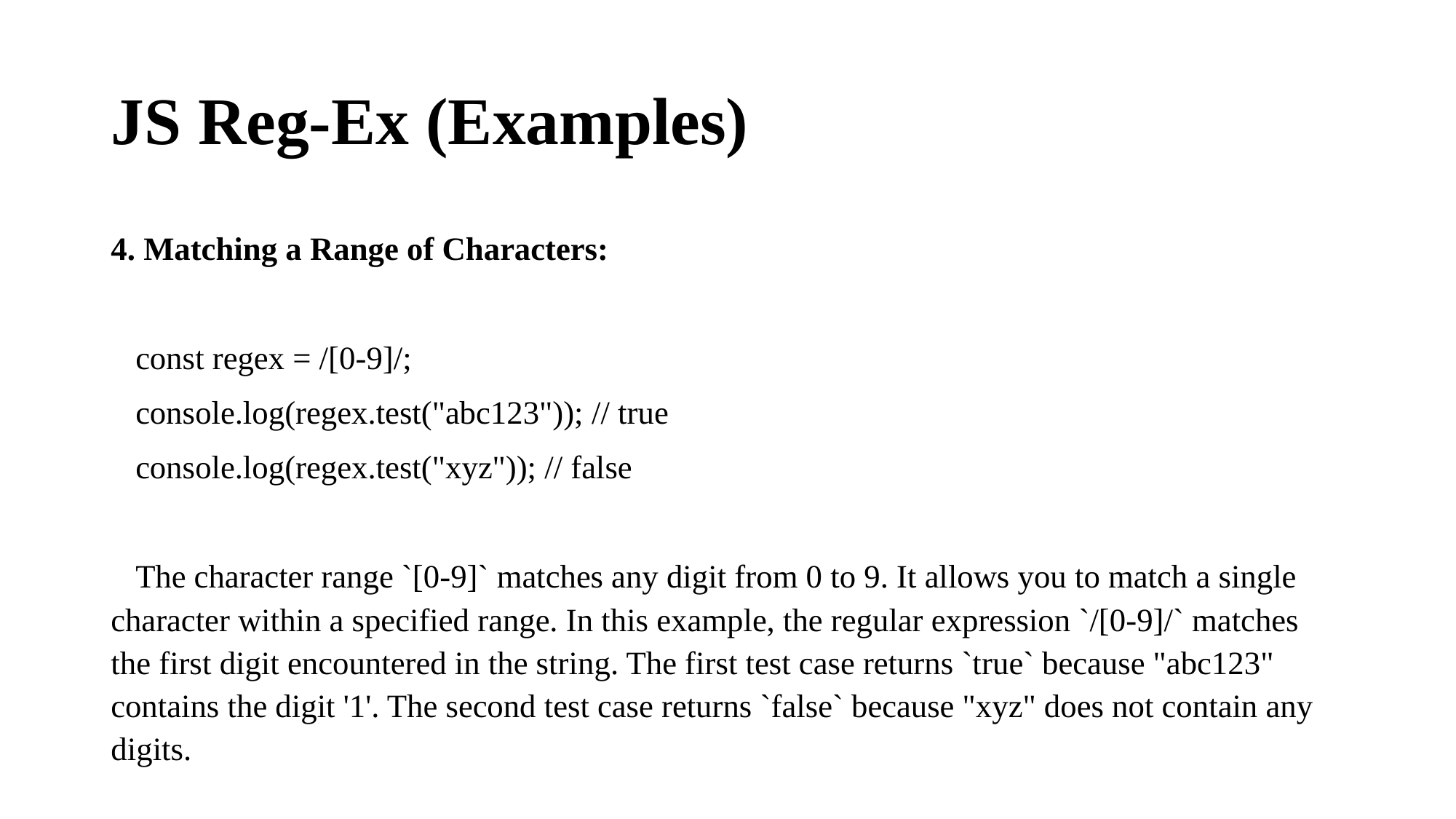

# JS Reg-Ex (Examples)
4. Matching a Range of Characters:

   const regex = /[0-9]/;
   console.log(regex.test("abc123")); // true
   console.log(regex.test("xyz")); // false

   The character range `[0-9]` matches any digit from 0 to 9. It allows you to match a single character within a specified range. In this example, the regular expression `/[0-9]/` matches the first digit encountered in the string. The first test case returns `true` because "abc123" contains the digit '1'. The second test case returns `false` because "xyz" does not contain any digits.